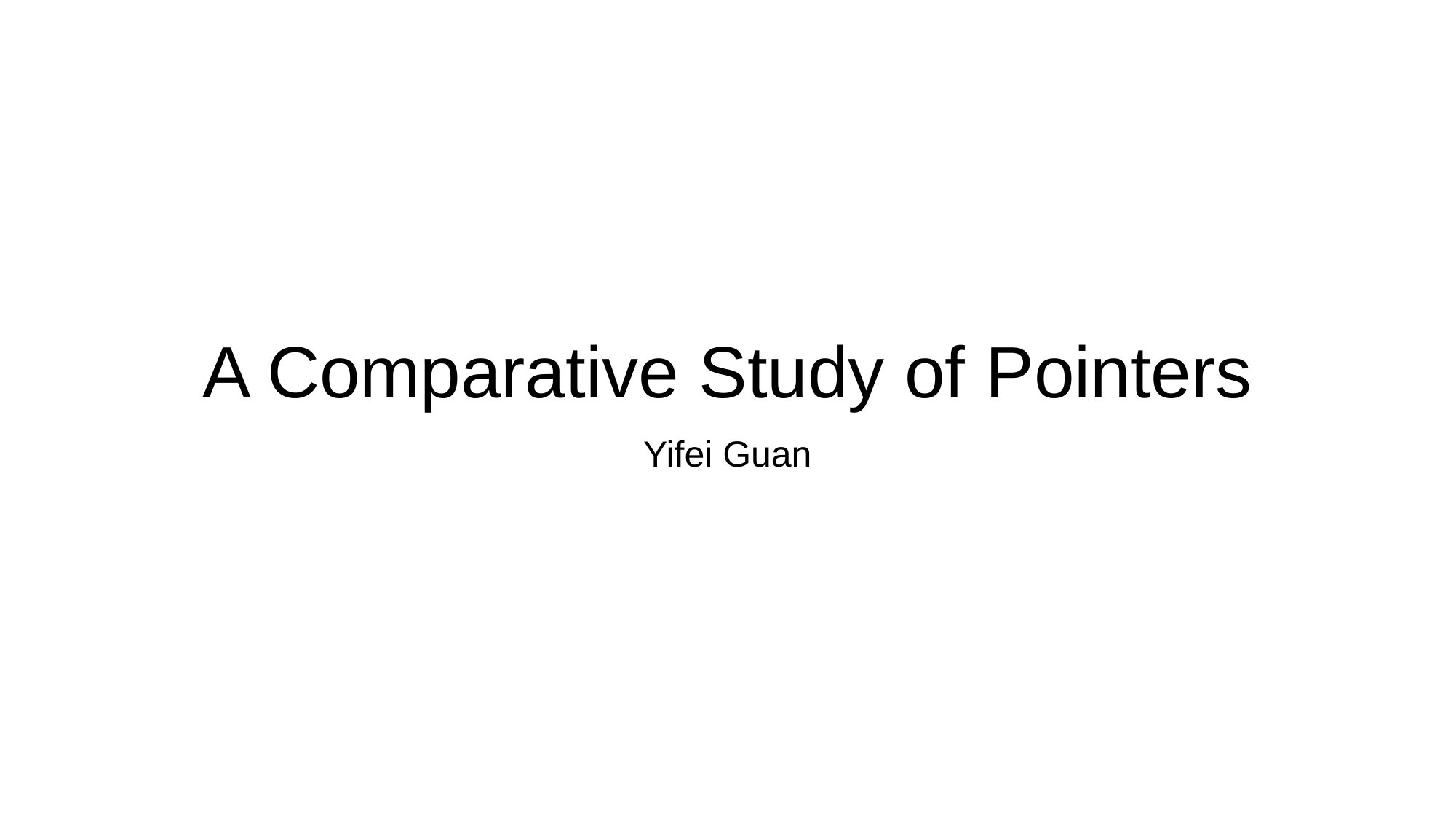

# A Comparative Study of Pointers
Yifei Guan